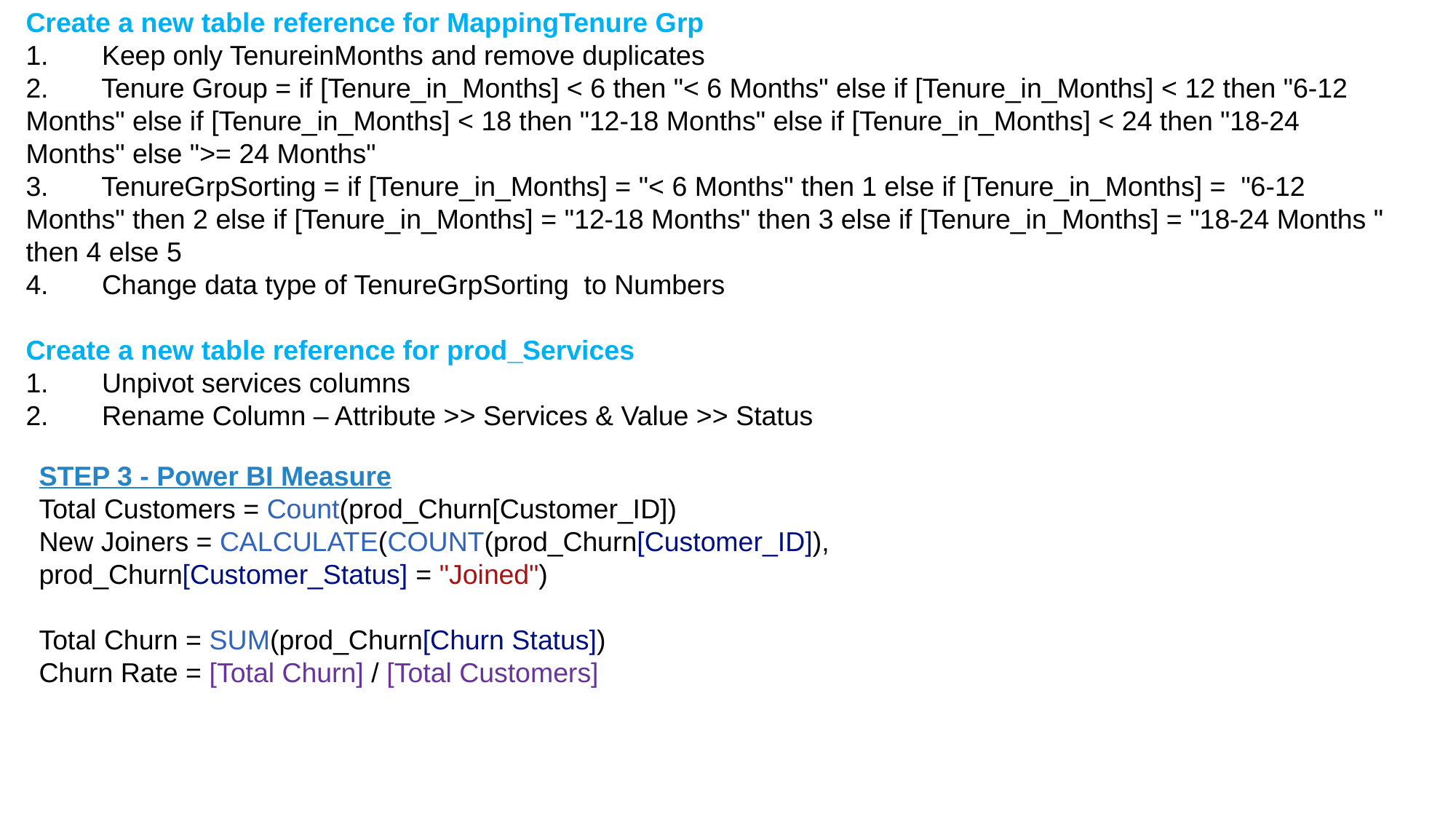

Create a new table reference for MappingTenure Grp
1.       Keep only TenureinMonths and remove duplicates
2.       Tenure Group = if [Tenure_in_Months] < 6 then "< 6 Months" else if [Tenure_in_Months] < 12 then "6-12 Months" else if [Tenure_in_Months] < 18 then "12-18 Months" else if [Tenure_in_Months] < 24 then "18-24 Months" else ">= 24 Months"
3.       TenureGrpSorting = if [Tenure_in_Months] = "< 6 Months" then 1 else if [Tenure_in_Months] =  "6-12 Months" then 2 else if [Tenure_in_Months] = "12-18 Months" then 3 else if [Tenure_in_Months] = "18-24 Months " then 4 else 5
4.       Change data type of TenureGrpSorting  to Numbers

Create a new table reference for prod_Services
1.       Unpivot services columns
2.       Rename Column – Attribute >> Services & Value >> Status

STEP 3 - Power BI Measure
Total Customers = Count(prod_Churn[Customer_ID])
New Joiners = CALCULATE(COUNT(prod_Churn[Customer_ID]), prod_Churn[Customer_Status] = "Joined")

Total Churn = SUM(prod_Churn[Churn Status])
Churn Rate = [Total Churn] / [Total Customers]